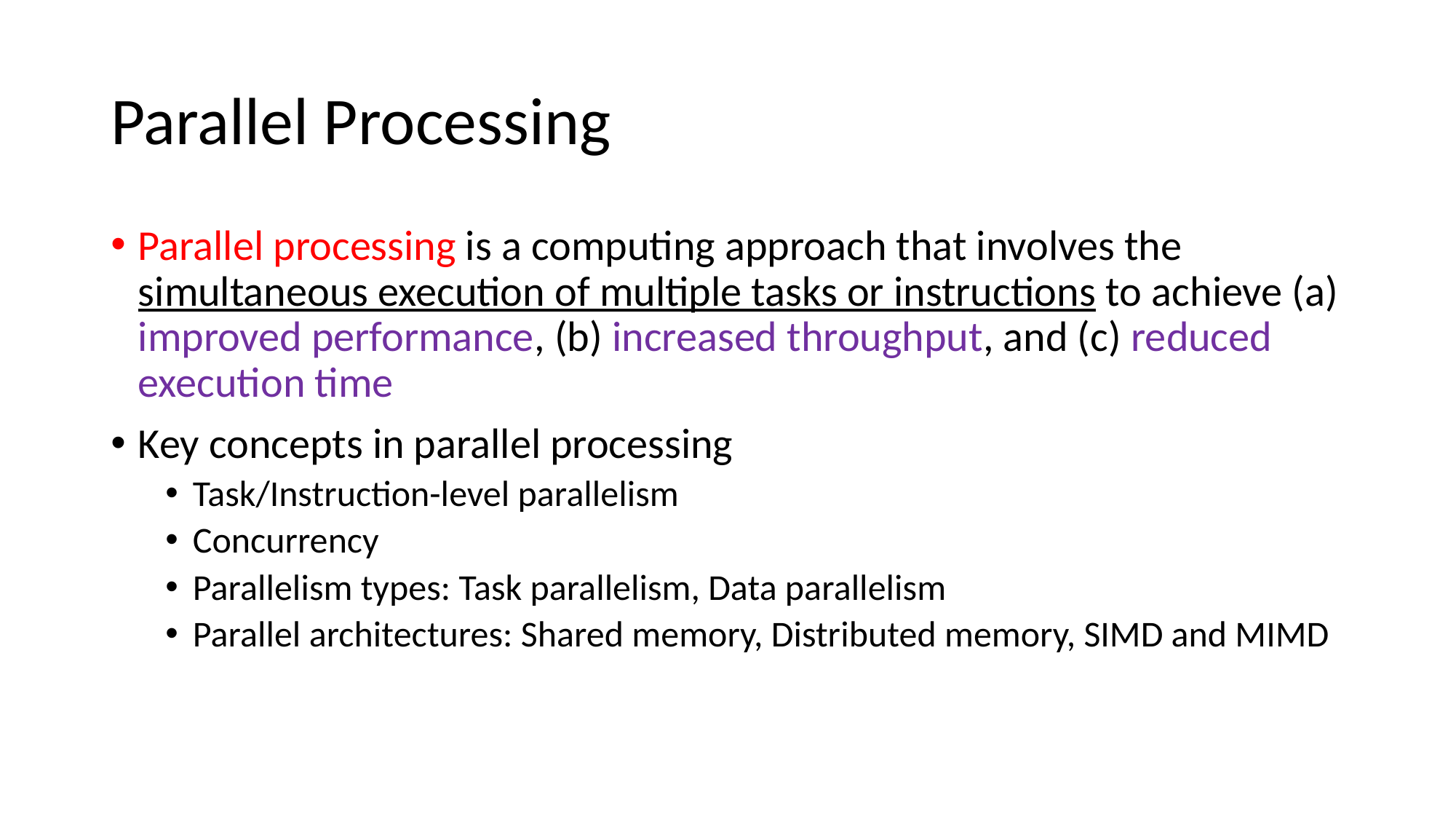

# Parallel Processing
Parallel processing is a computing approach that involves the simultaneous execution of multiple tasks or instructions to achieve (a) improved performance, (b) increased throughput, and (c) reduced execution time
Key concepts in parallel processing
Task/Instruction-level parallelism
Concurrency
Parallelism types: Task parallelism, Data parallelism
Parallel architectures: Shared memory, Distributed memory, SIMD and MIMD